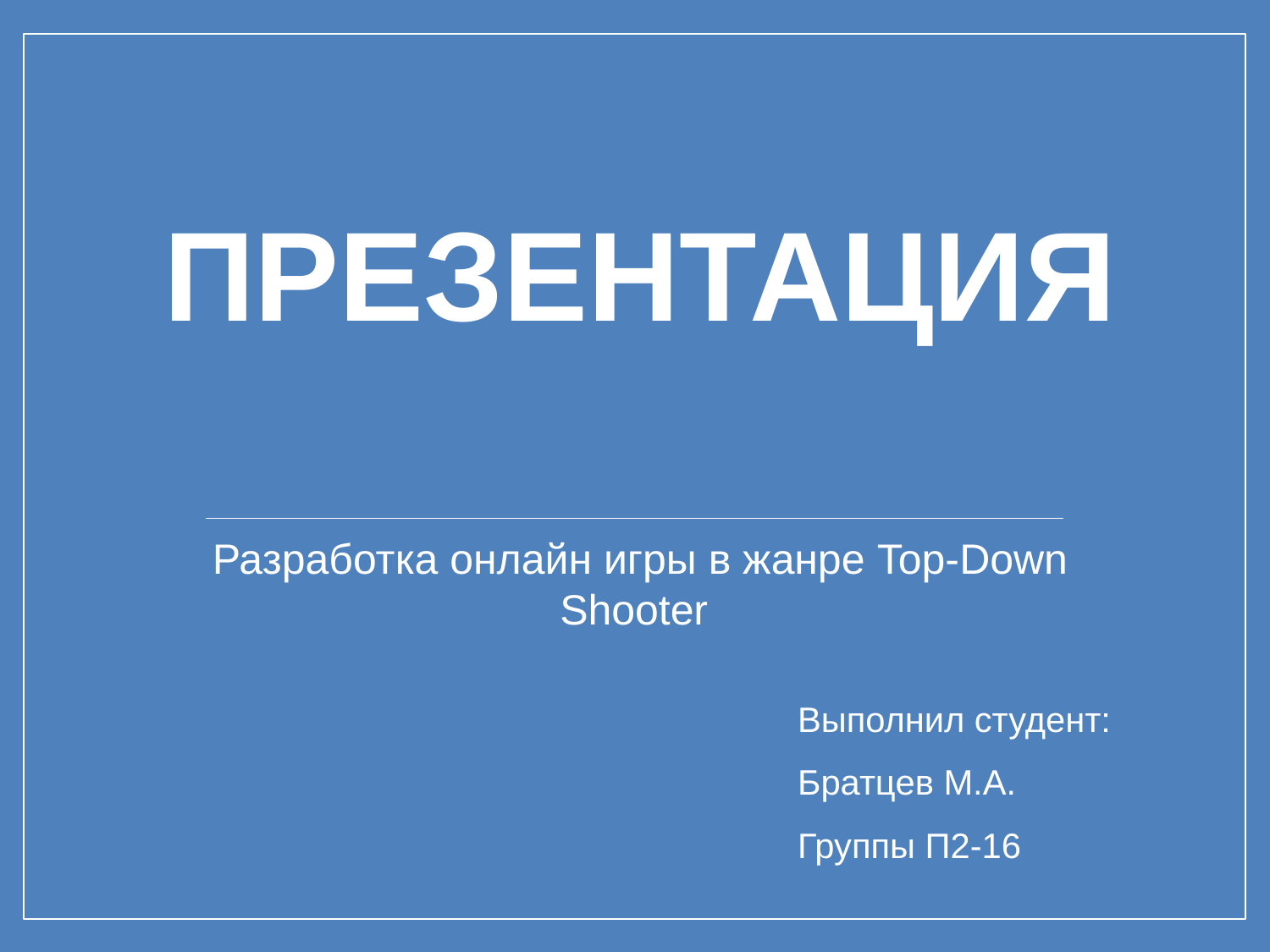

# Презентация
Разработка онлайн игры в жанре Top-Down Shooter
Выполнил студент:
Братцев М.А.
Группы П2-16